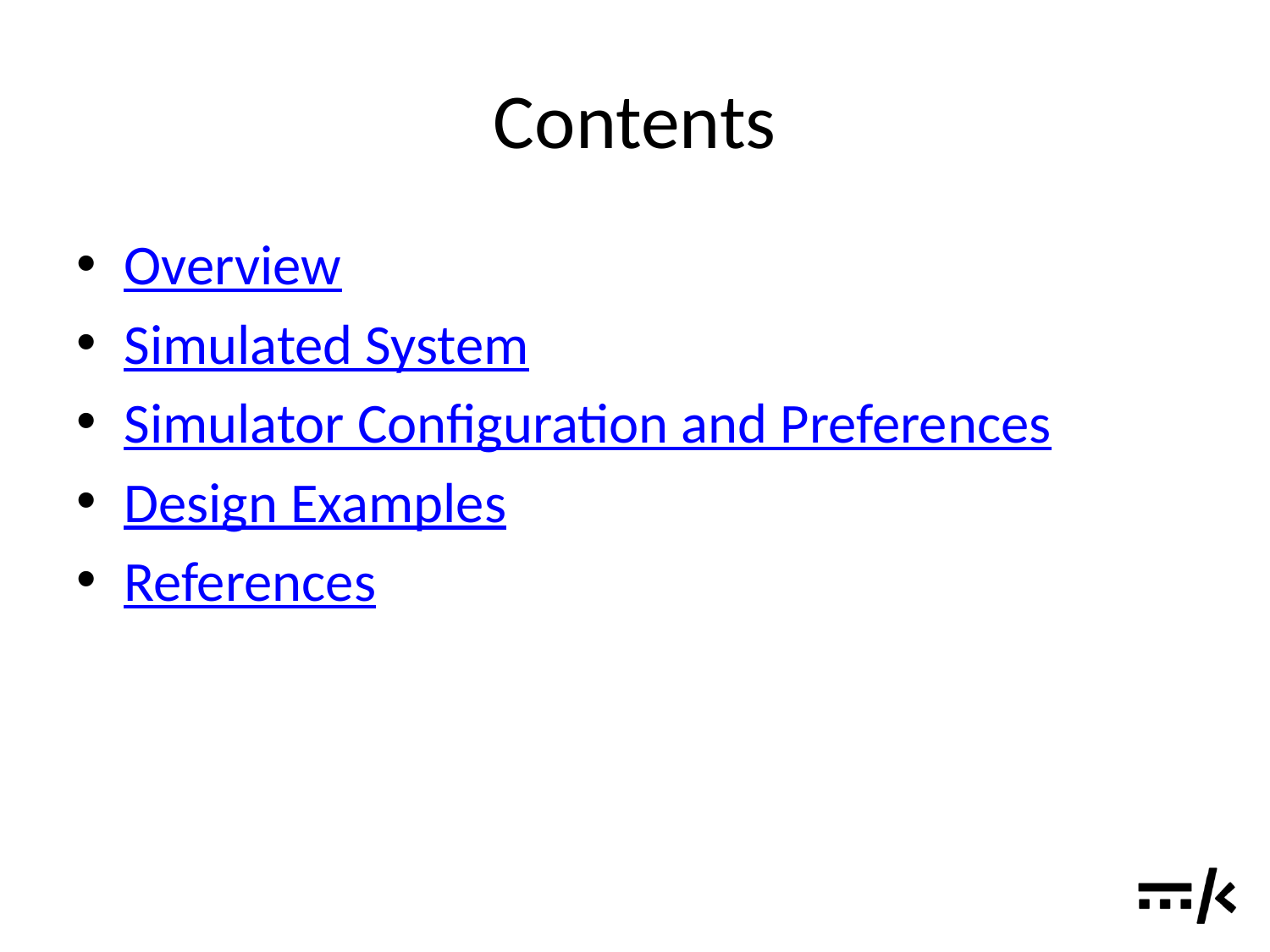

# Contents
Overview
Simulated System
Simulator Configuration and Preferences
Design Examples
References